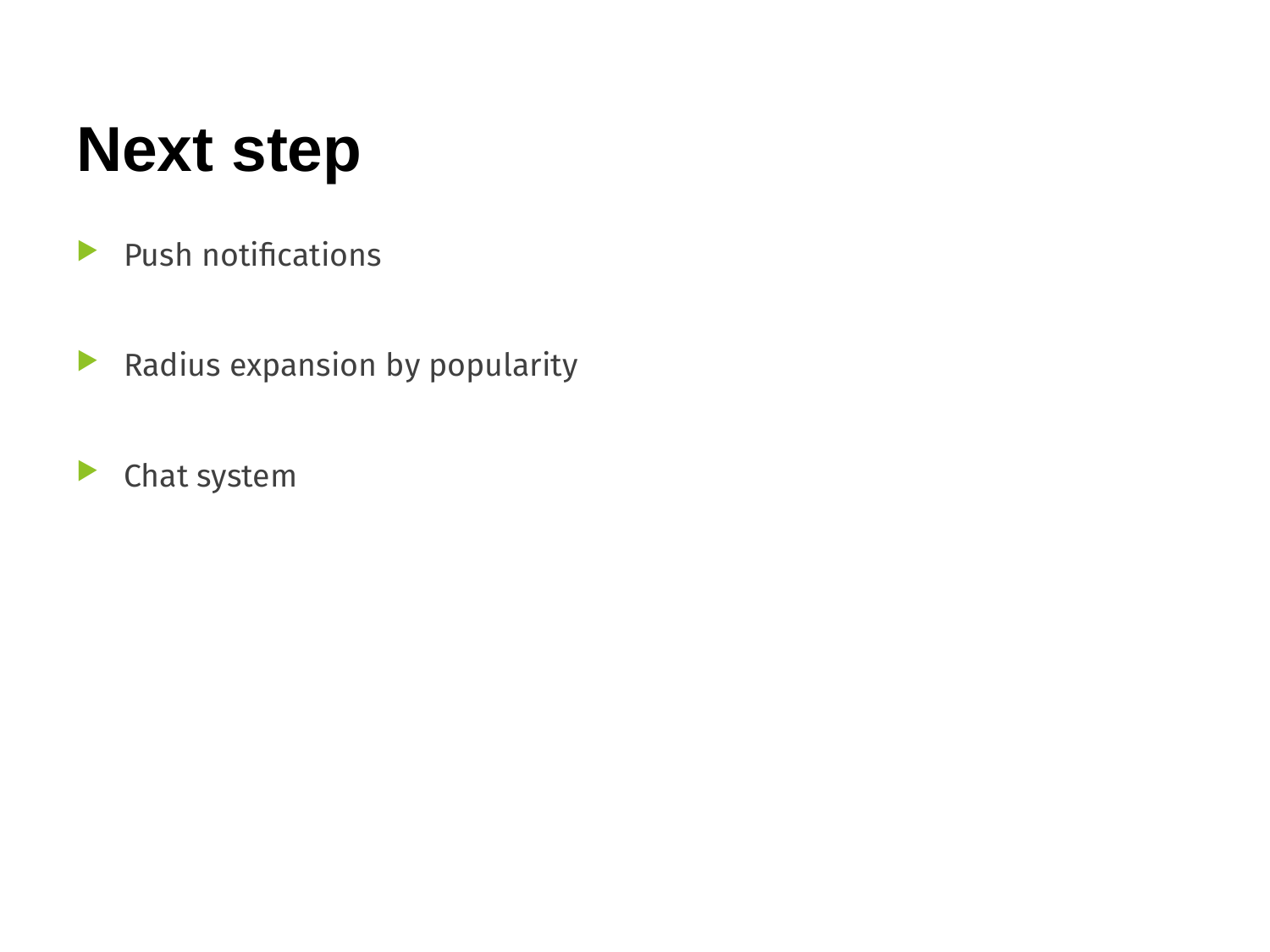

# Next step
Push notifications

Radius expansion by popularity

Chat system